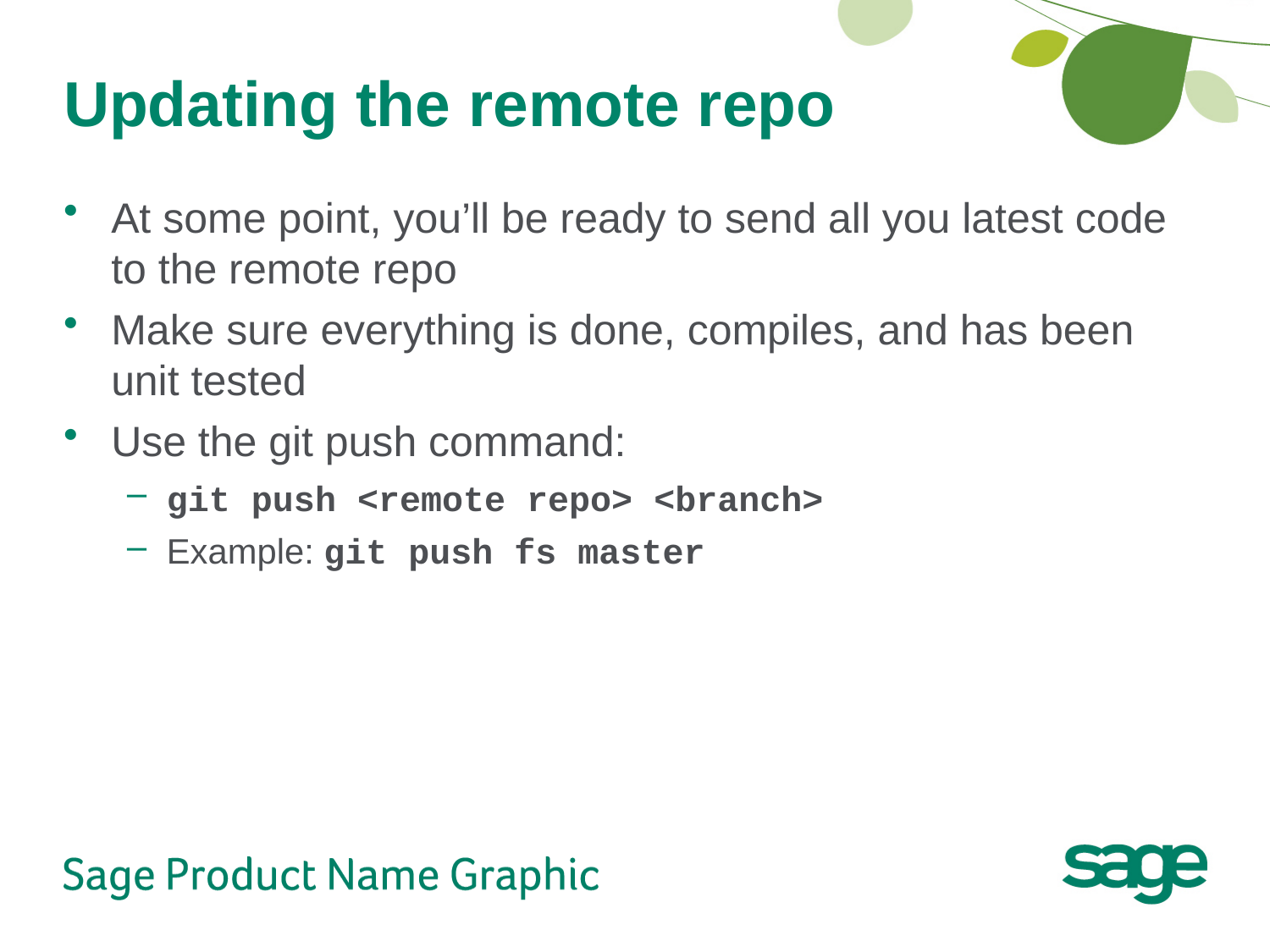

# Updating the remote repo
At some point, you’ll be ready to send all you latest code to the remote repo
Make sure everything is done, compiles, and has been unit tested
Use the git push command:
git push <remote repo> <branch>
Example: git push fs master